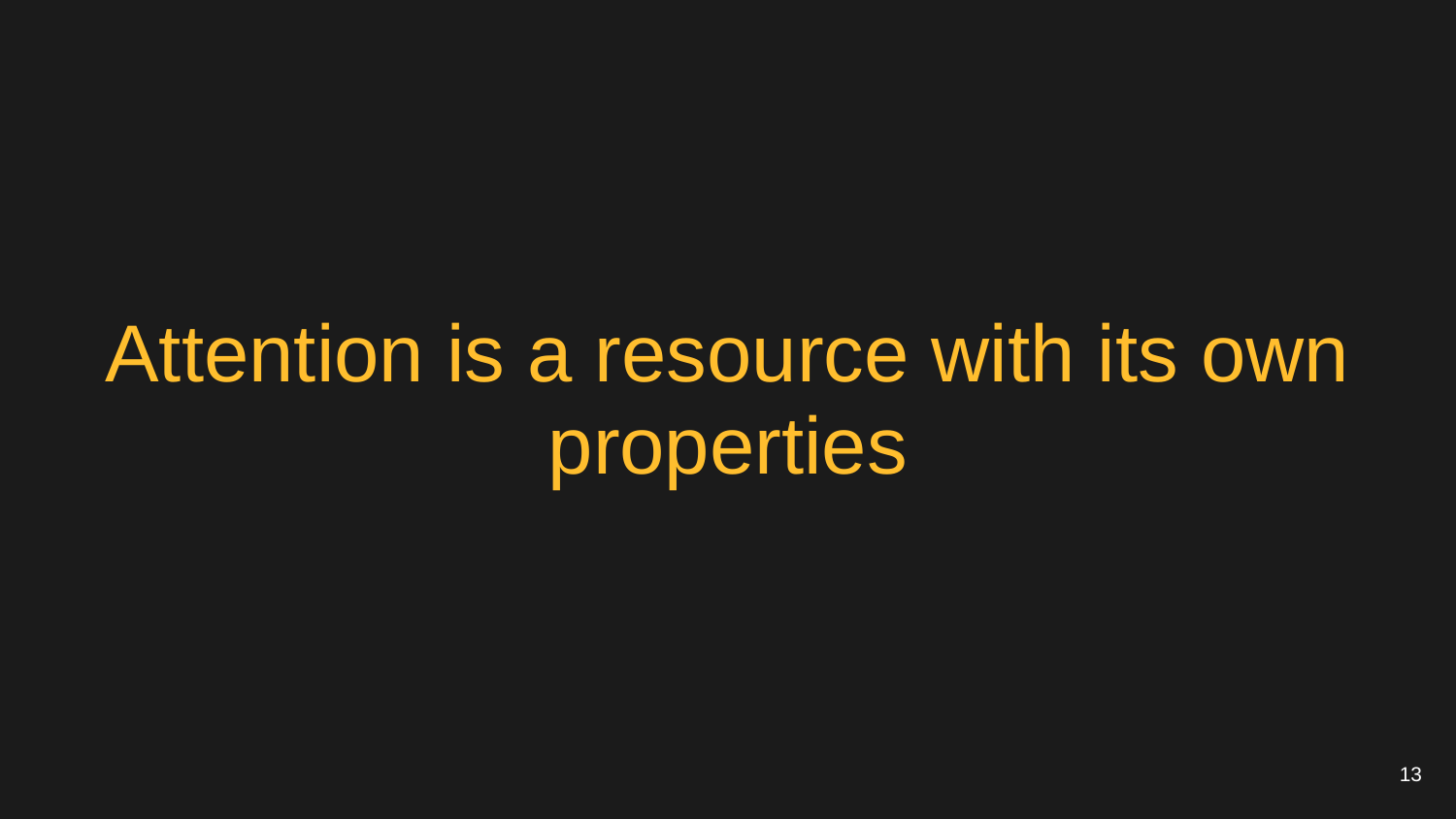

# Attention is a resource with its own properties
13